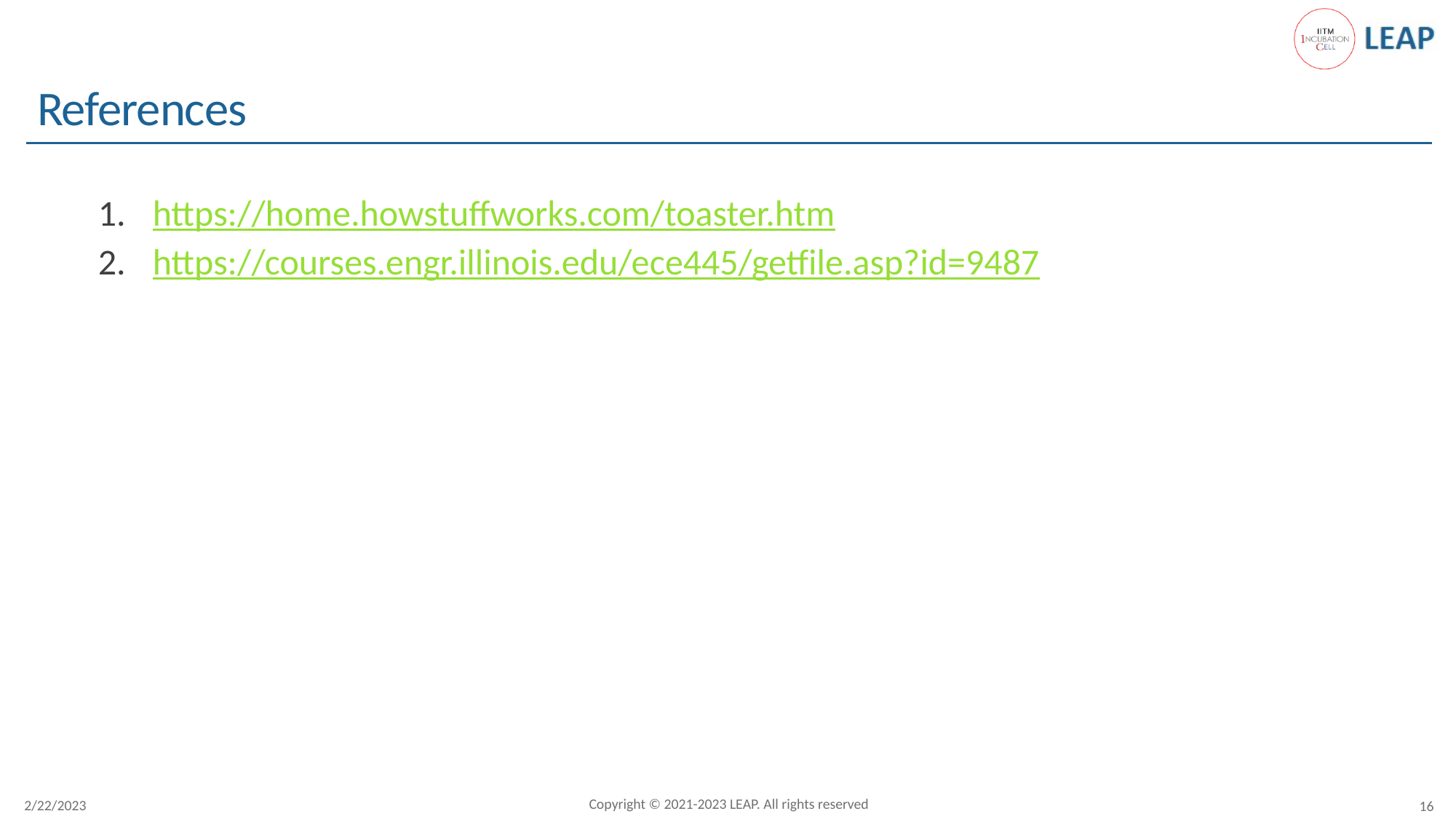

# References
https://home.howstuffworks.com/toaster.htm
https://courses.engr.illinois.edu/ece445/getfile.asp?id=9487

Copyright © 2021-2023 LEAP. All rights reserved
2/22/2023
16